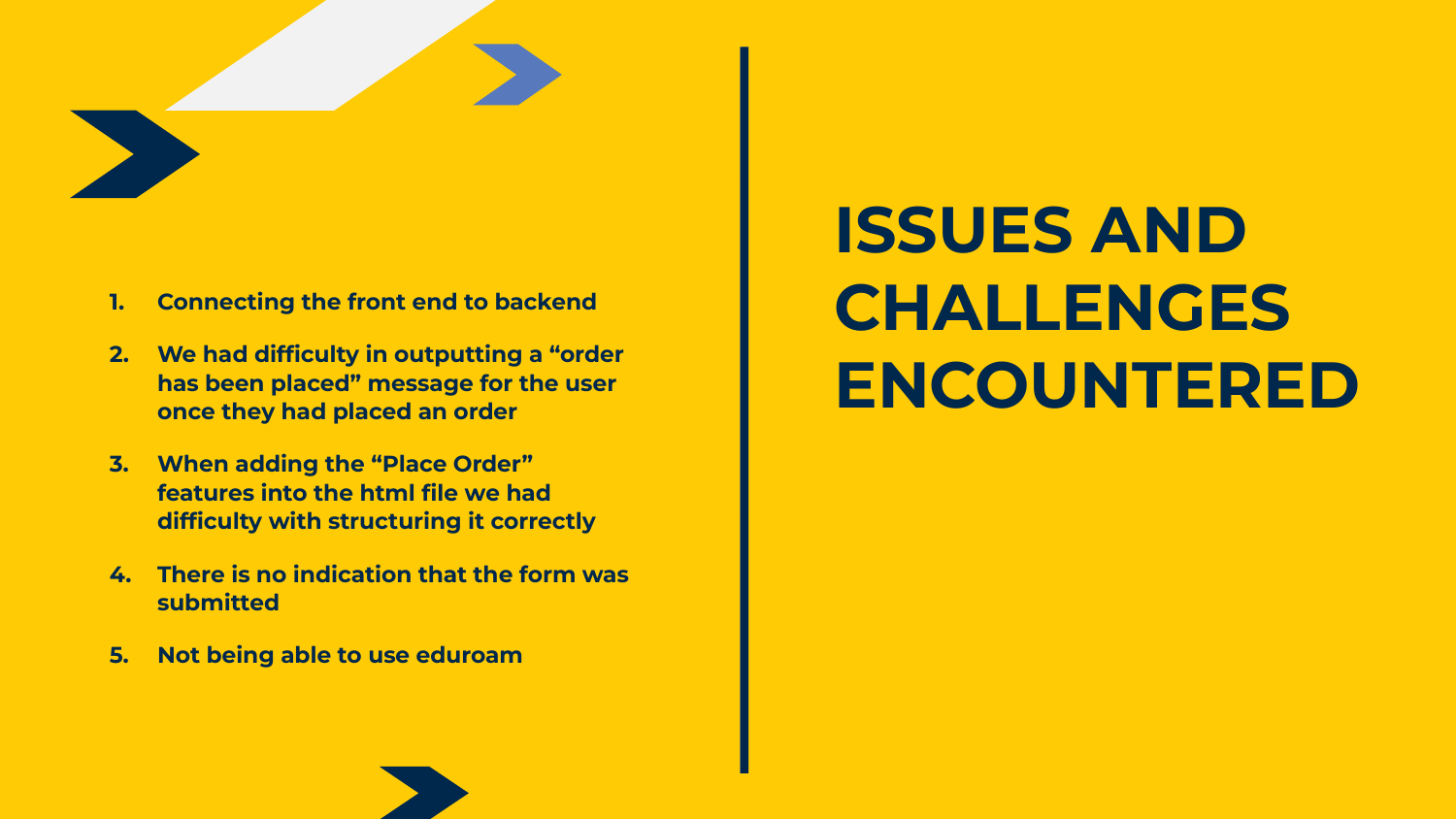

# ISSUES AND CHALLENGES ENCOUNTERED
Connecting the front end to backend
We had difficulty in outputting a “order has been placed” message for the user once they had placed an order
When adding the “Place Order” features into the html file we had difficulty with structuring it correctly
There is no indication that the form was submitted
Not being able to use eduroam